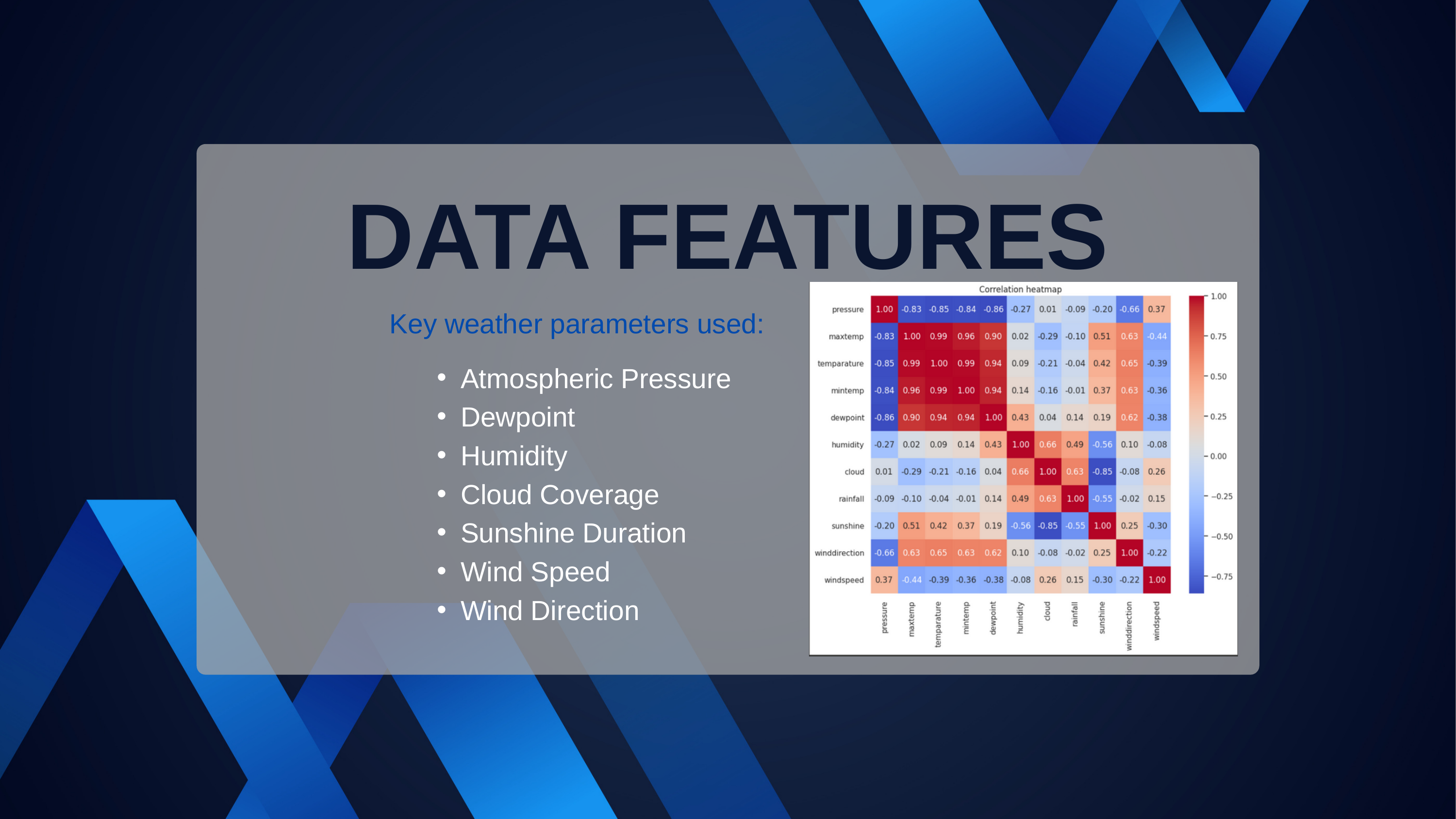

DATA FEATURES

Key weather parameters used:
Atmospheric Pressure
Dewpoint
Humidity
Cloud Coverage
Sunshine Duration
Wind Speed
Wind Direction